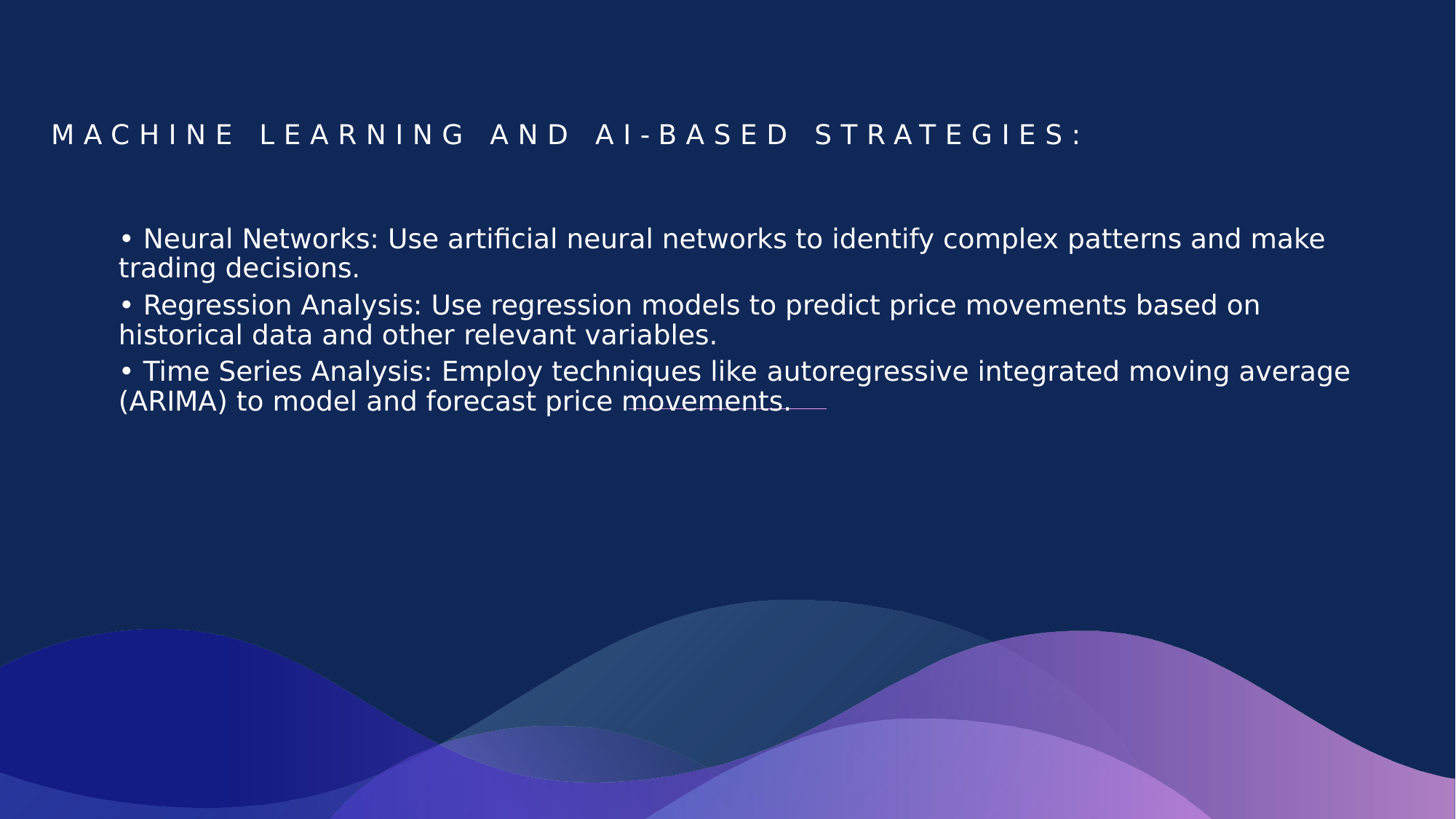

# Machine Learning and AI-based Strategies:
• Neural Networks: Use artificial neural networks to identify complex patterns and make trading decisions.
• Regression Analysis: Use regression models to predict price movements based on  historical data and other relevant variables.
• Time Series Analysis: Employ techniques like autoregressive integrated moving average (ARIMA) to model and forecast price movements.